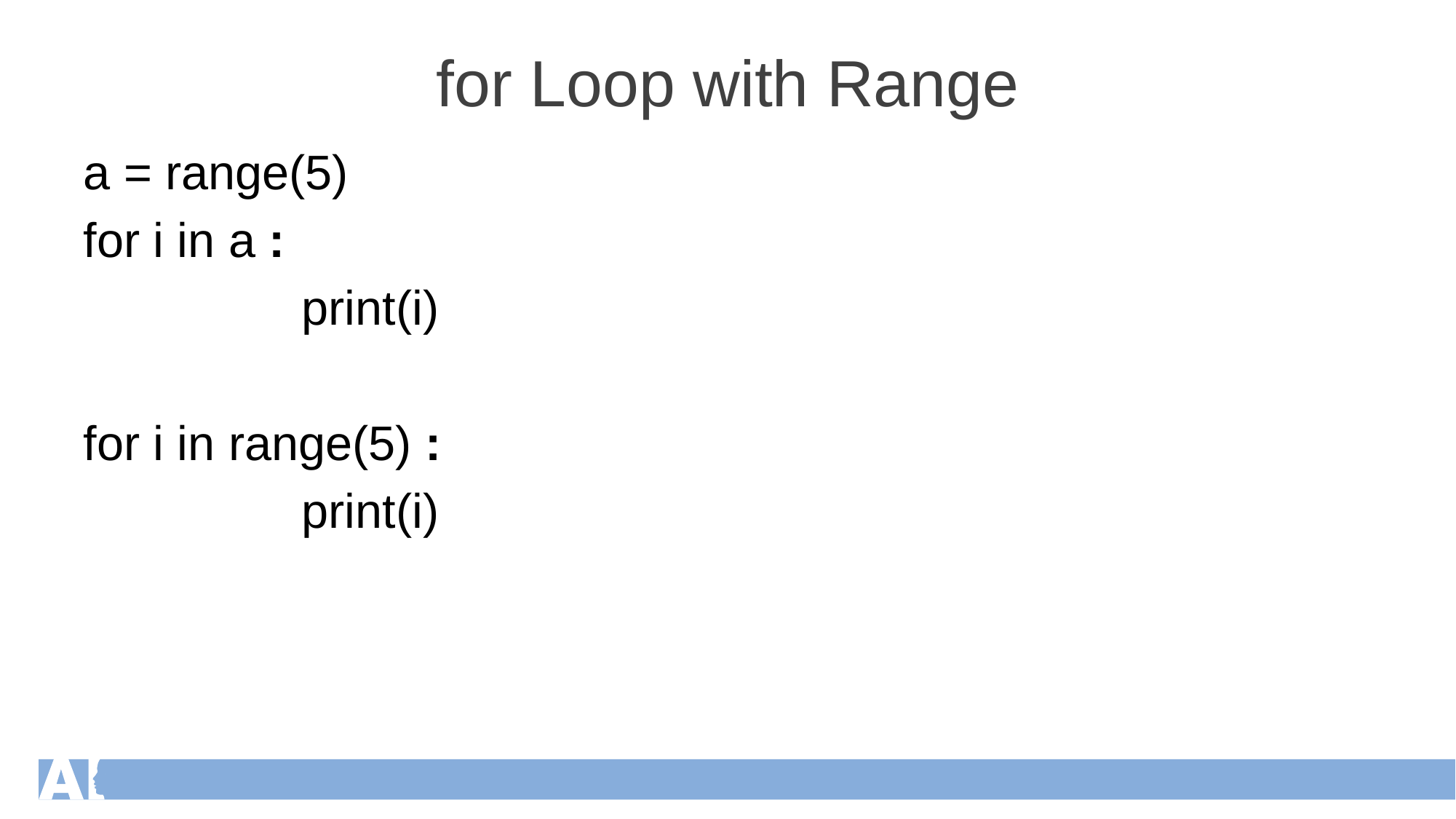

for Loop with Range
a = range(5)
for i in a :
		print(i)

for i in range(5) :
		print(i)